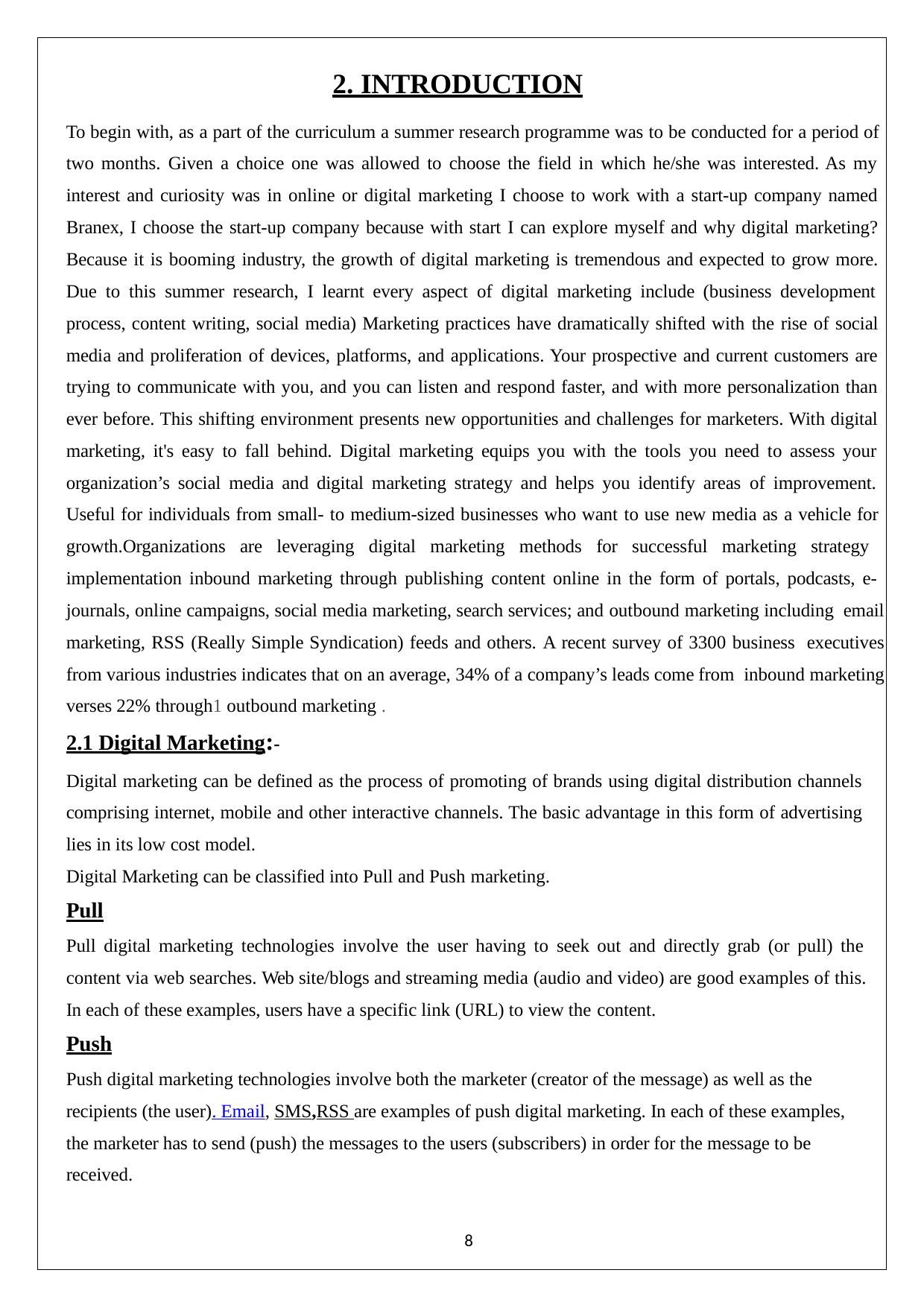

2. INTRODUCTION
To begin with, as a part of the curriculum a summer research programme was to be conducted for a period of  two months. Given a choice one was allowed to choose the field in which he/she was interested. As my  interest and curiosity was in online or digital marketing I choose to work with a start-up company named  Branex, I choose the start-up company because with start I can explore myself and why digital marketing?  Because it is booming industry, the growth of digital marketing is tremendous and expected to grow more.  Due to this summer research, I learnt every aspect of digital marketing include (business development  process, content writing, social media) Marketing practices have dramatically shifted with the rise of social  media and proliferation of devices, platforms, and applications. Your prospective and current customers are  trying to communicate with you, and you can listen and respond faster, and with more personalization than  ever before. This shifting environment presents new opportunities and challenges for marketers. With digital  marketing, it's easy to fall behind. Digital marketing equips you with the tools you need to assess your  organization’s social media and digital marketing strategy and helps you identify areas of improvement.  Useful for individuals from small- to medium-sized businesses who want to use new media as a vehicle for  growth.Organizations are leveraging digital marketing methods for successful marketing strategy  implementation inbound marketing through publishing content online in the form of portals, podcasts, e-  journals, online campaigns, social media marketing, search services; and outbound marketing including  email marketing, RSS (Really Simple Syndication) feeds and others. A recent survey of 3300 business  executives from various industries indicates that on an average, 34% of a company’s leads come from  inbound marketing verses 22% through1 outbound marketing .
2.1 Digital Marketing:-
Digital marketing can be defined as the process of promoting of brands using digital distribution channels  comprising internet, mobile and other interactive channels. The basic advantage in this form of advertising  lies in its low cost model.
Digital Marketing can be classified into Pull and Push marketing.
Pull
Pull digital marketing technologies involve the user having to seek out and directly grab (or pull) the  content via web searches. Web site/blogs and streaming media (audio and video) are good examples of this.  In each of these examples, users have a specific link (URL) to view the content.
Push
Push digital marketing technologies involve both the marketer (creator of the message) as well as the  recipients (the user). Email, SMS,RSS are examples of push digital marketing. In each of these examples,  the marketer has to send (push) the messages to the users (subscribers) in order for the message to be  received.
8